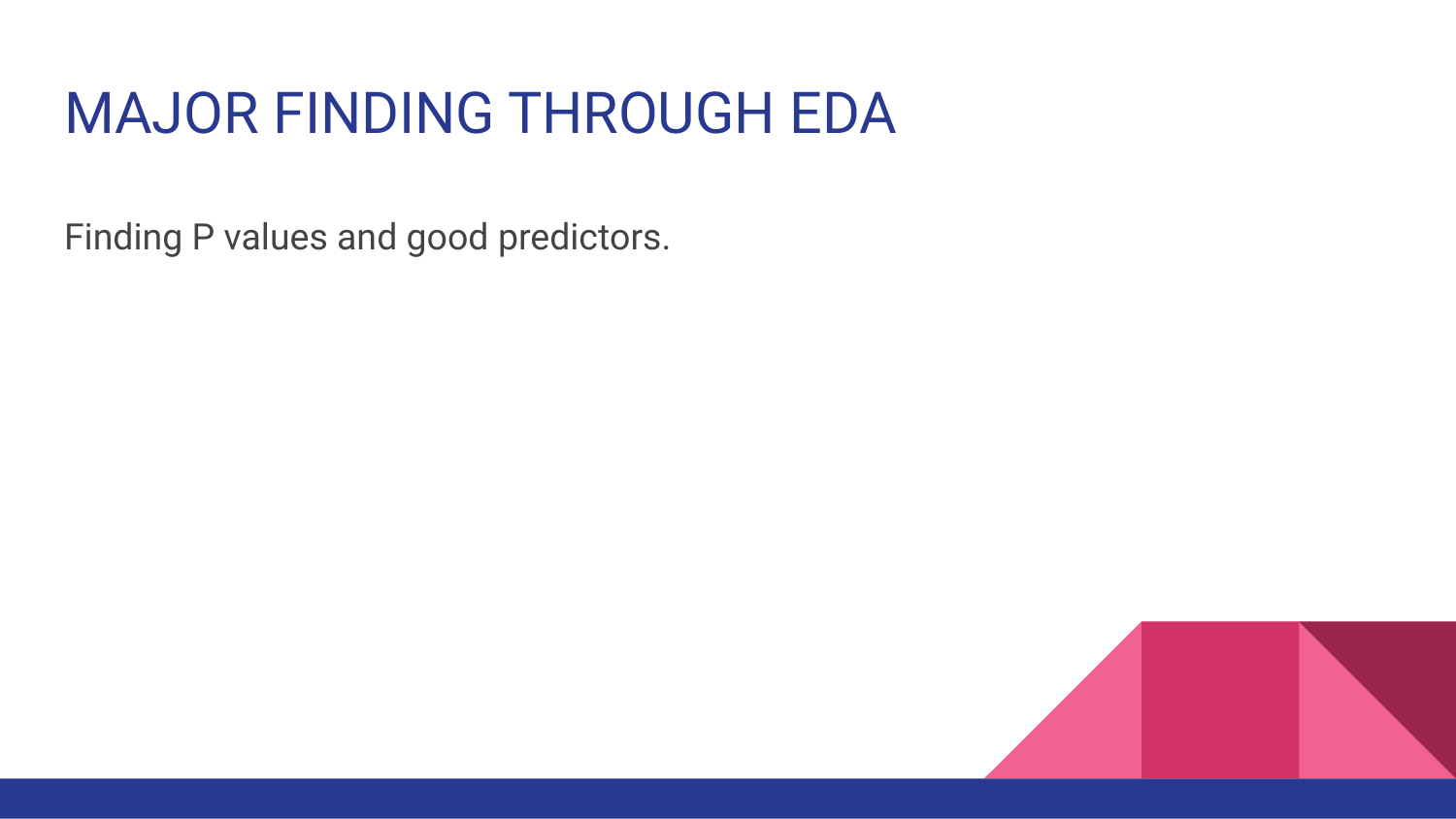

# MAJOR FINDING THROUGH EDA
Finding P values and good predictors.